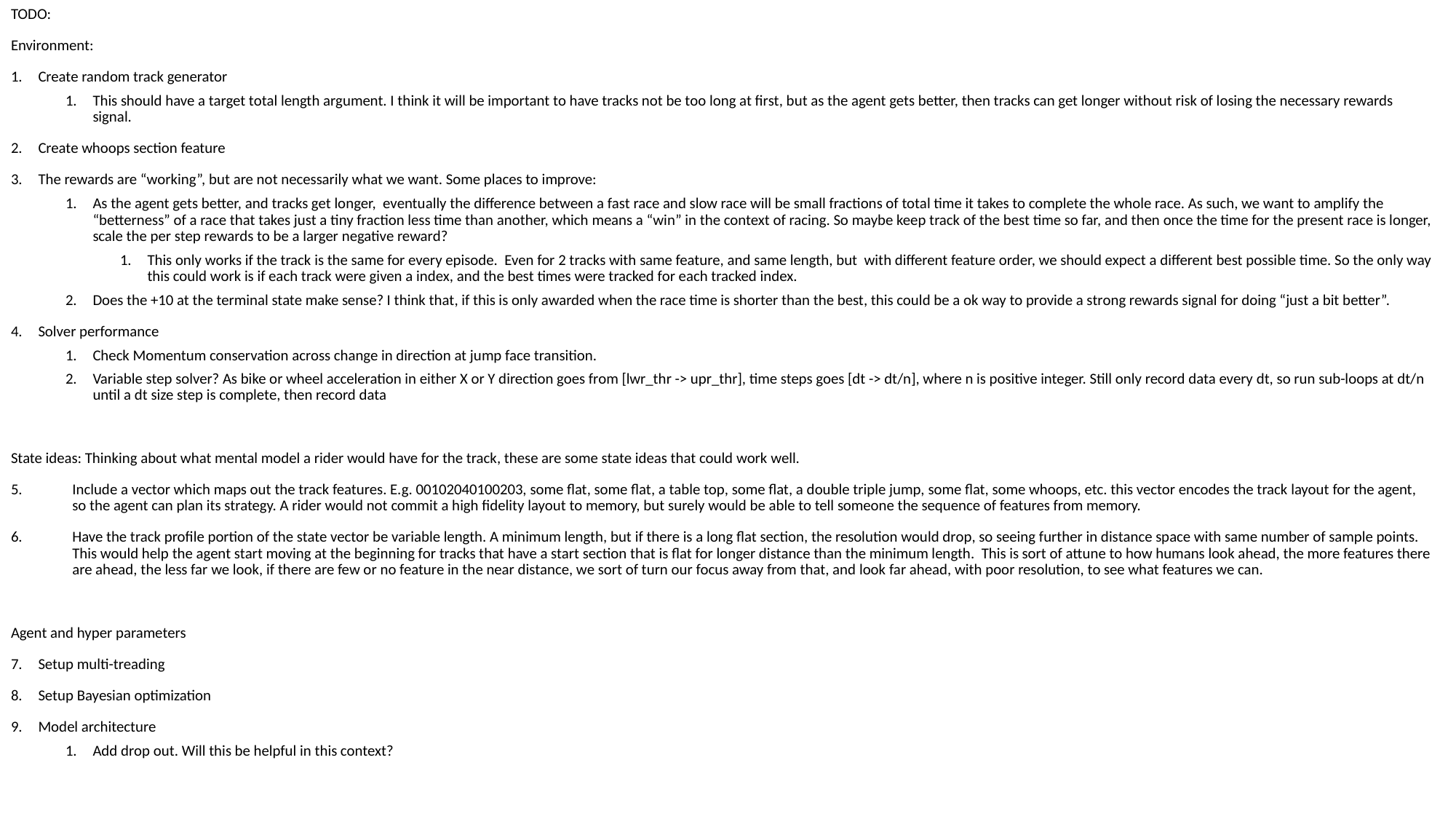

TODO:
Environment:
Create random track generator
This should have a target total length argument. I think it will be important to have tracks not be too long at first, but as the agent gets better, then tracks can get longer without risk of losing the necessary rewards signal.
Create whoops section feature
The rewards are “working”, but are not necessarily what we want. Some places to improve:
As the agent gets better, and tracks get longer,  eventually the difference between a fast race and slow race will be small fractions of total time it takes to complete the whole race. As such, we want to amplify the “betterness” of a race that takes just a tiny fraction less time than another, which means a “win” in the context of racing. So maybe keep track of the best time so far, and then once the time for the present race is longer, scale the per step rewards to be a larger negative reward?
This only works if the track is the same for every episode.  Even for 2 tracks with same feature, and same length, but  with different feature order, we should expect a different best possible time. So the only way this could work is if each track were given a index, and the best times were tracked for each tracked index.
Does the +10 at the terminal state make sense? I think that, if this is only awarded when the race time is shorter than the best, this could be a ok way to provide a strong rewards signal for doing “just a bit better”.
Solver performance
Check Momentum conservation across change in direction at jump face transition.
Variable step solver? As bike or wheel acceleration in either X or Y direction goes from [lwr_thr -> upr_thr], time steps goes [dt -> dt/n], where n is positive integer. Still only record data every dt, so run sub-loops at dt/n until a dt size step is complete, then record data

State ideas: Thinking about what mental model a rider would have for the track, these are some state ideas that could work well.
Include a vector which maps out the track features. E.g. 00102040100203, some flat, some flat, a table top, some flat, a double triple jump, some flat, some whoops, etc. this vector encodes the track layout for the agent, so the agent can plan its strategy. A rider would not commit a high fidelity layout to memory, but surely would be able to tell someone the sequence of features from memory.
Have the track profile portion of the state vector be variable length. A minimum length, but if there is a long flat section, the resolution would drop, so seeing further in distance space with same number of sample points. This would help the agent start moving at the beginning for tracks that have a start section that is flat for longer distance than the minimum length.  This is sort of attune to how humans look ahead, the more features there are ahead, the less far we look, if there are few or no feature in the near distance, we sort of turn our focus away from that, and look far ahead, with poor resolution, to see what features we can.

Agent and hyper parameters
Setup multi-treading
Setup Bayesian optimization
Model architecture
Add drop out. Will this be helpful in this context?